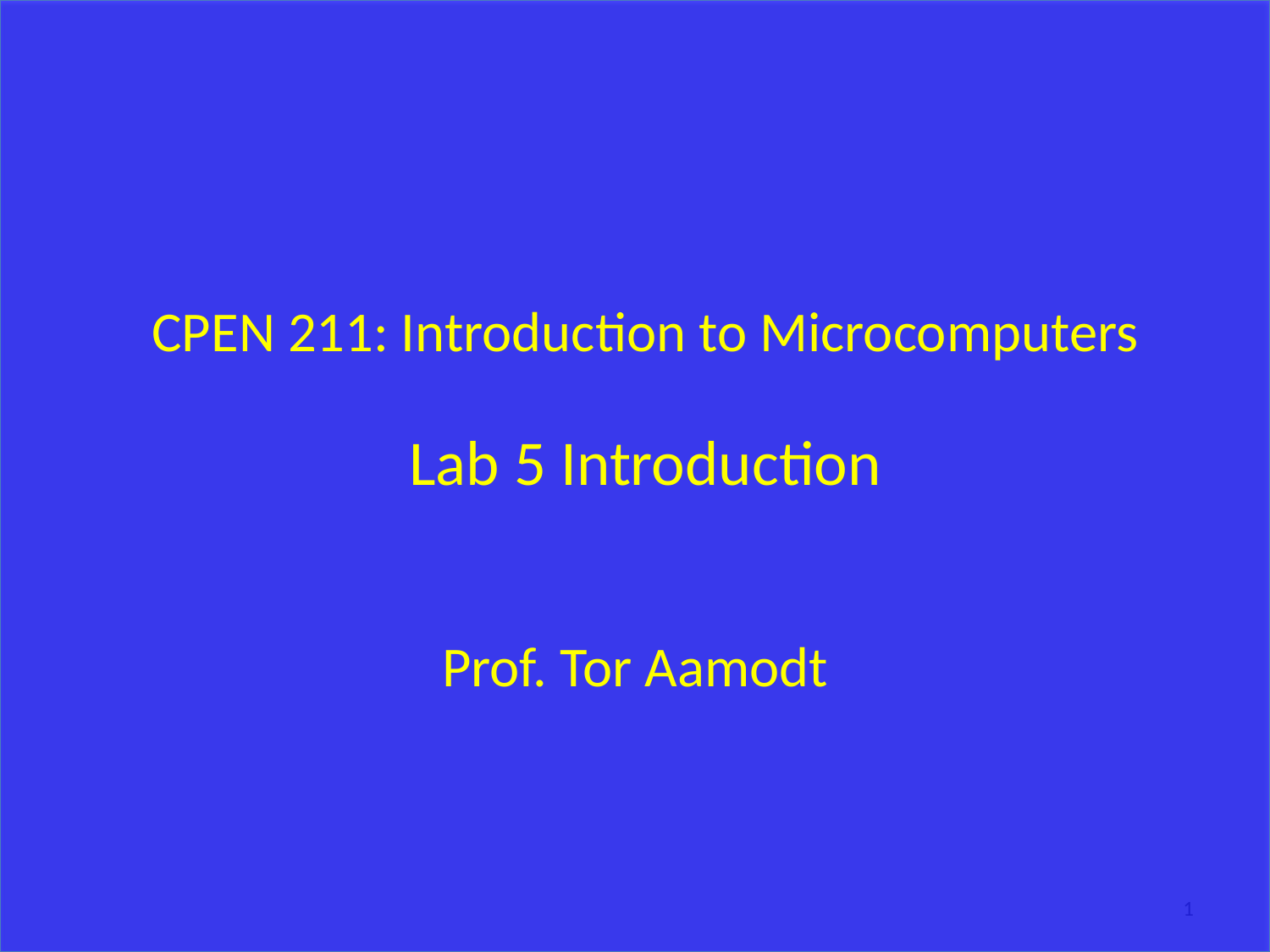

# CPEN 211: Introduction to Microcomputers Lab 5 Introduction
Prof. Tor Aamodt
1